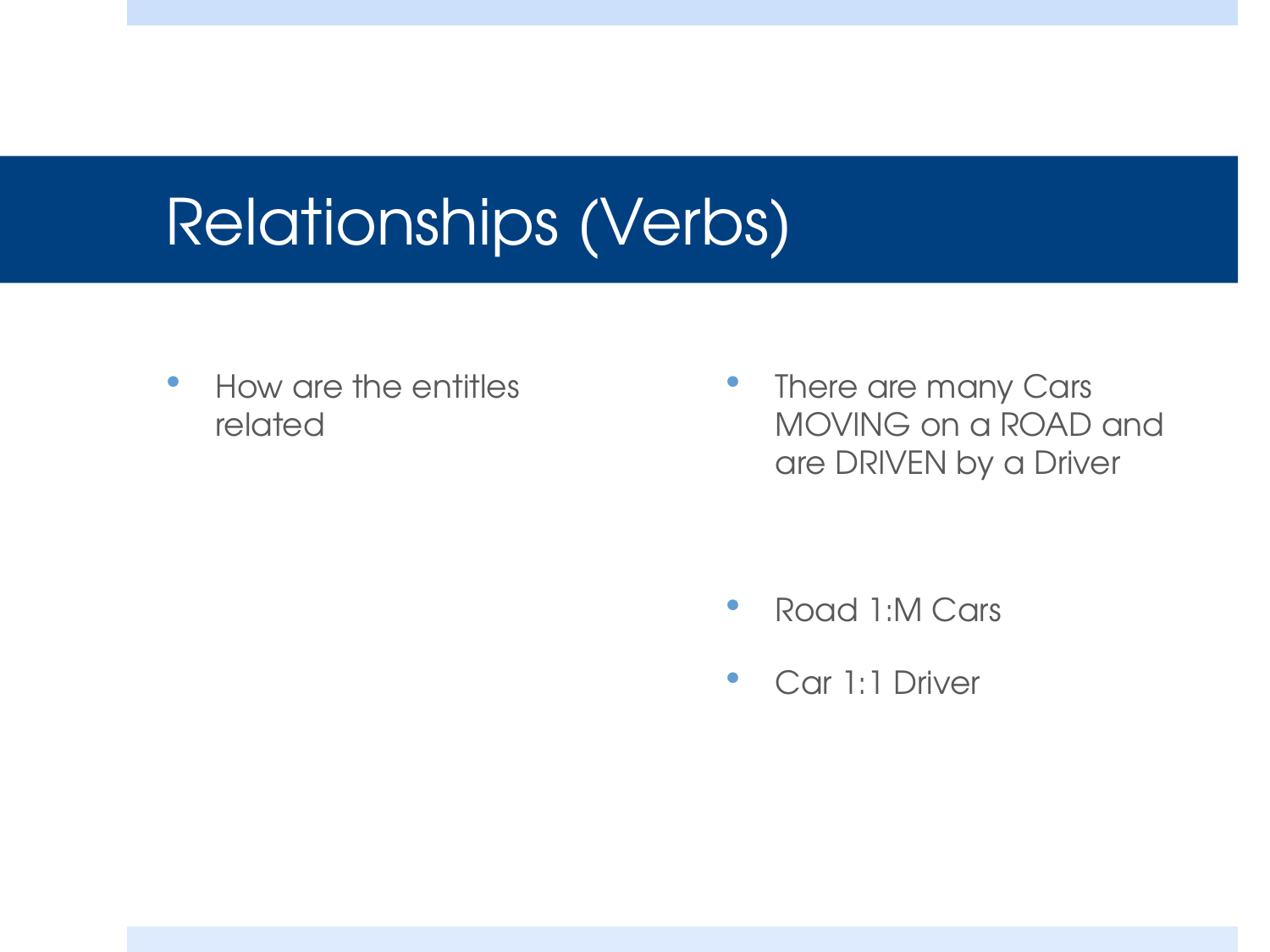

# Relationships (Verbs)
How are the entitles related
There are many Cars MOVING on a ROAD and are DRIVEN by a Driver

Road 1:M Cars
Car 1:1 Driver